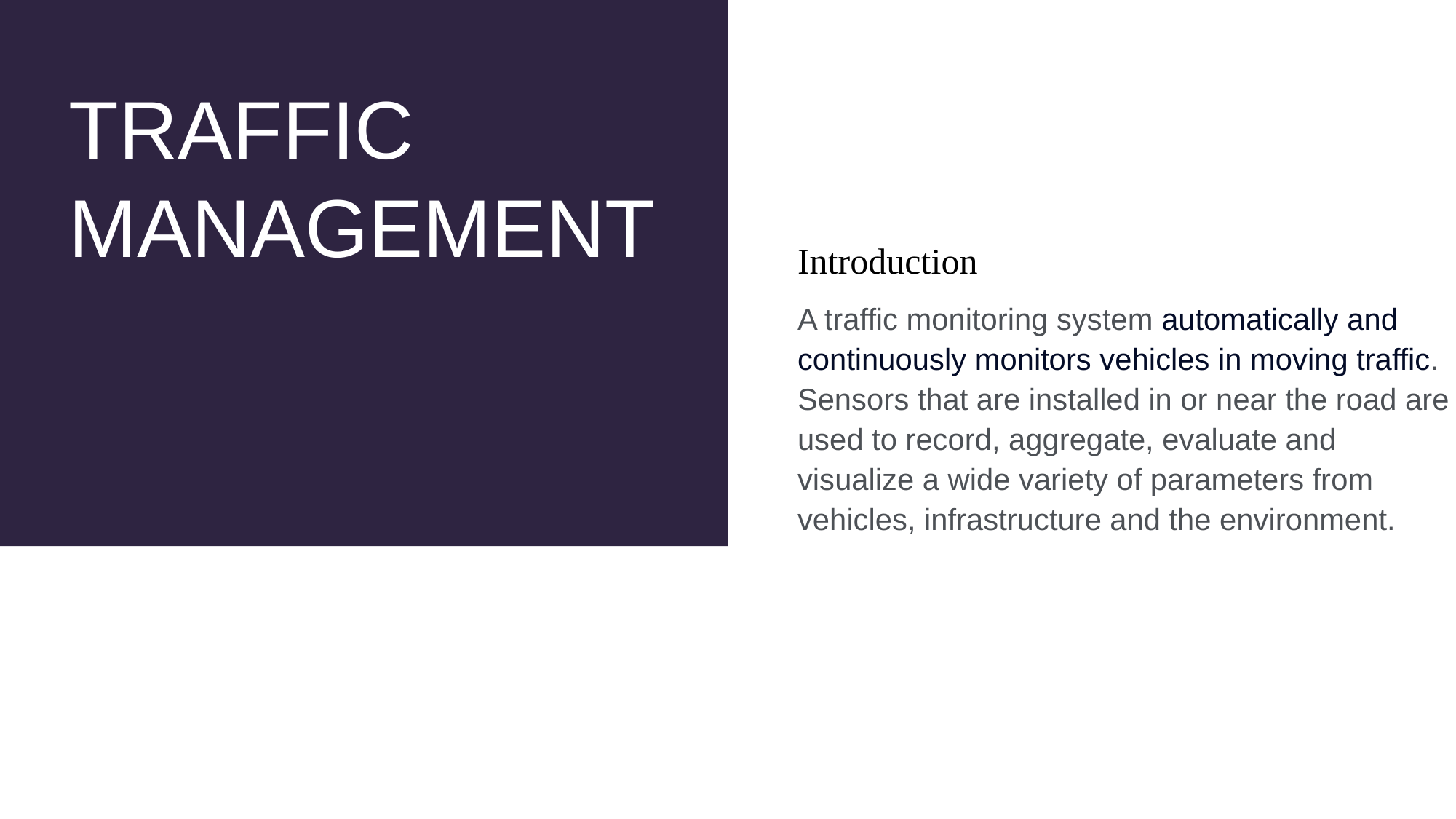

# TRAFFIC MANAGEMENT
Introduction
A traffic monitoring system automatically and continuously monitors vehicles in moving traffic. Sensors that are installed in or near the road are used to record, aggregate, evaluate and visualize a wide variety of parameters from vehicles, infrastructure and the environment.